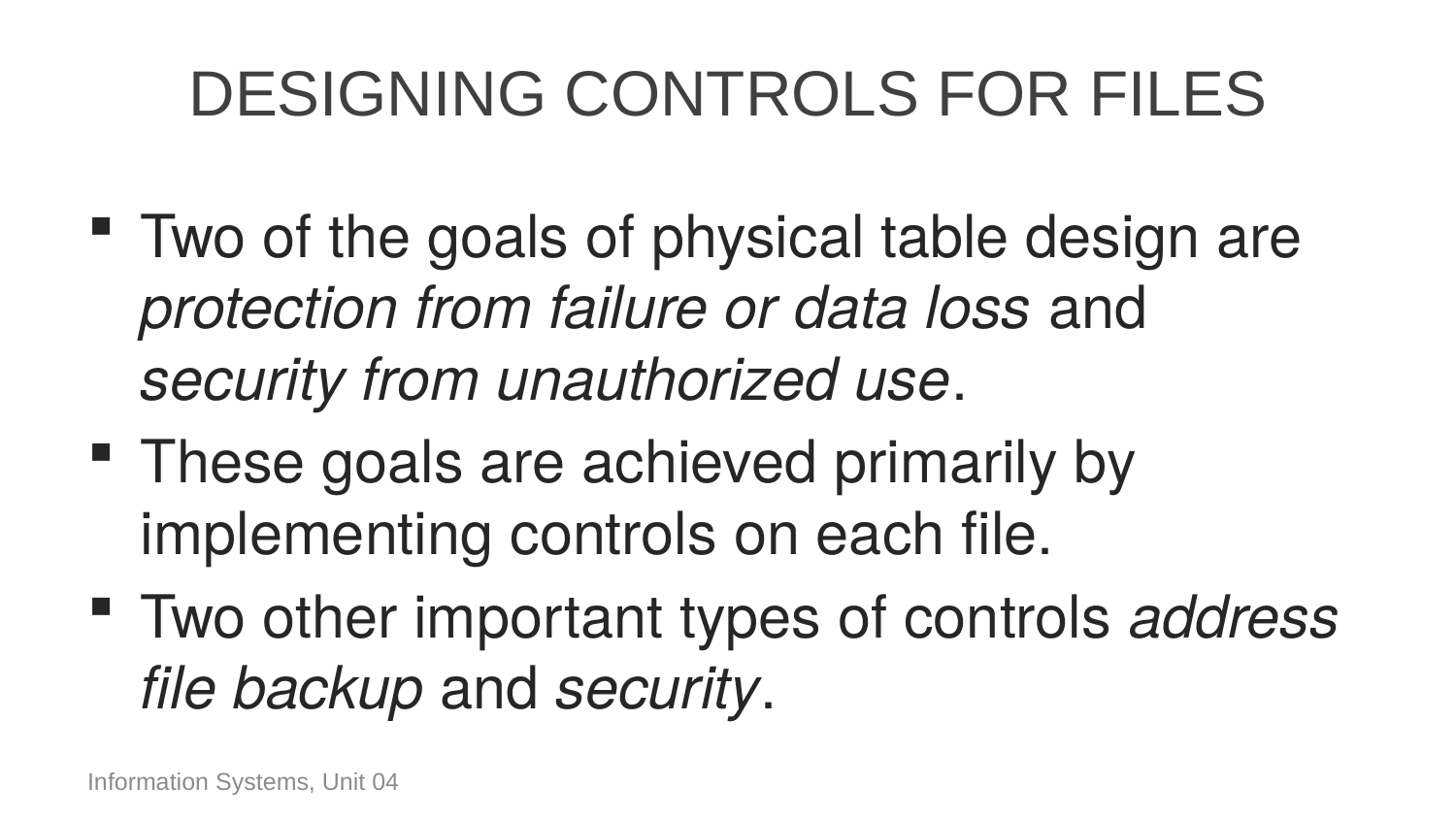

# Designing Controls for Files
Two of the goals of physical table design are protection from failure or data loss and security from unauthorized use.
These goals are achieved primarily by implementing controls on each file.
Two other important types of controls address file backup and security.
Information Systems, Unit 04
113